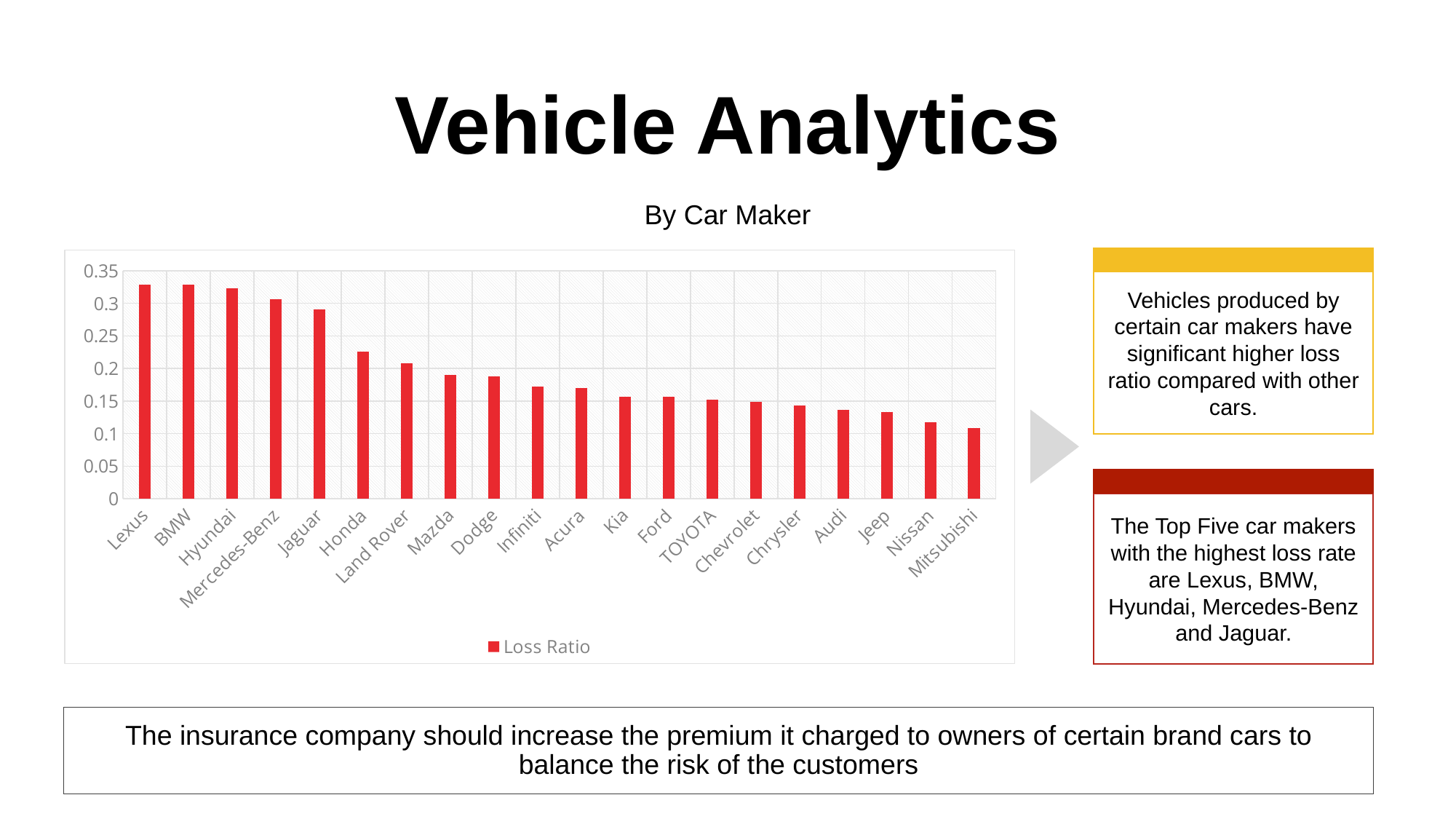

Vehicle Analytics
By Car Maker

### Chart

| Category | Loss Ratio |
|---|---|
| Lexus | 0.328435347706109 |
| BMW | 0.3283375233164419 |
| Hyundai | 0.3234806387120718 |
| Mercedes-Benz | 0.306582943195184 |
| Jaguar | 0.2909057775640707 |
| Honda | 0.2263261207722667 |
| Land Rover | 0.2075520919286584 |
| Mazda | 0.1905650791161584 |
| Dodge | 0.1876936748019977 |
| Infiniti | 0.1721881389910908 |
| Acura | 0.1695769513533033 |
| Kia | 0.1565161664733415 |
| Ford | 0.1564586427616433 |
| TOYOTA | 0.1522446178906151 |
| Chevrolet | 0.1483729744044522 |
| Chrysler | 0.1428341223619361 |
| Audi | 0.1368554535927215 |
| Jeep | 0.1327784681778773 |
| Nissan | 0.1173386010652858 |
| Mitsubishi | 0.108166627946467 |
Vehicles produced by certain car makers have significant higher loss ratio compared with other cars.

The Top Five car makers with the highest loss rate are Lexus, BMW, Hyundai, Mercedes-Benz and Jaguar.
The insurance company should increase the premium it charged to owners of certain brand cars to balance the risk of the customers